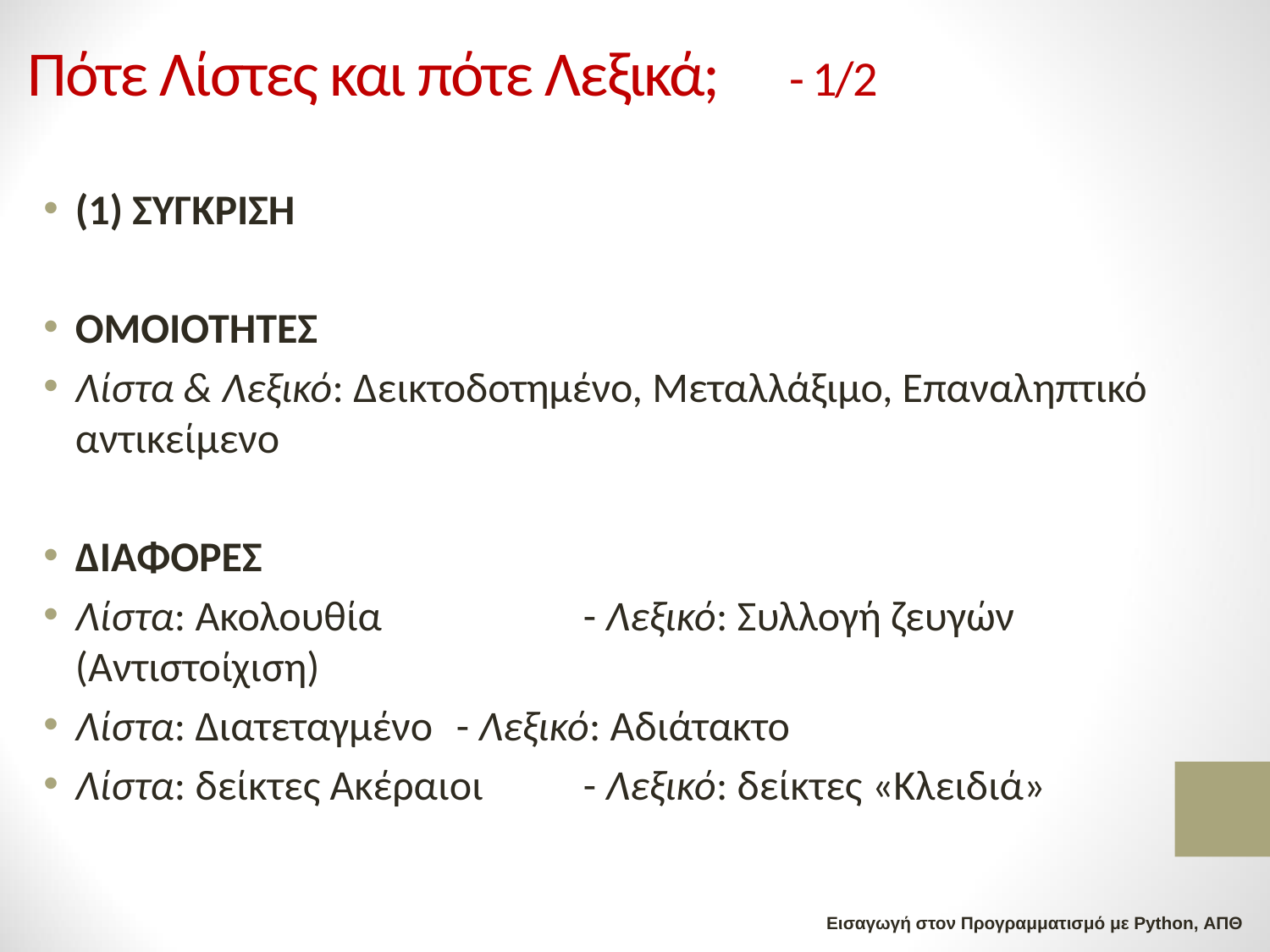

# Πότε Λίστες και πότε Λεξικά;	- 1/2
(1) ΣΥΓΚΡΙΣΗ

ΟΜΟΙΟΤΗΤΕΣ
Λίστα & Λεξικό: Δεικτοδοτημένο, Μεταλλάξιμο, Επαναληπτικό αντικείμενο

ΔΙΑΦΟΡΕΣ
Λίστα: Ακολουθία 		- Λεξικό: Συλλογή ζευγών (Αντιστοίχιση)
Λίστα: Διατεταγμένο	- Λεξικό: Αδιάτακτο
Λίστα: δείκτες Ακέραιοι	- Λεξικό: δείκτες «Κλειδιά»